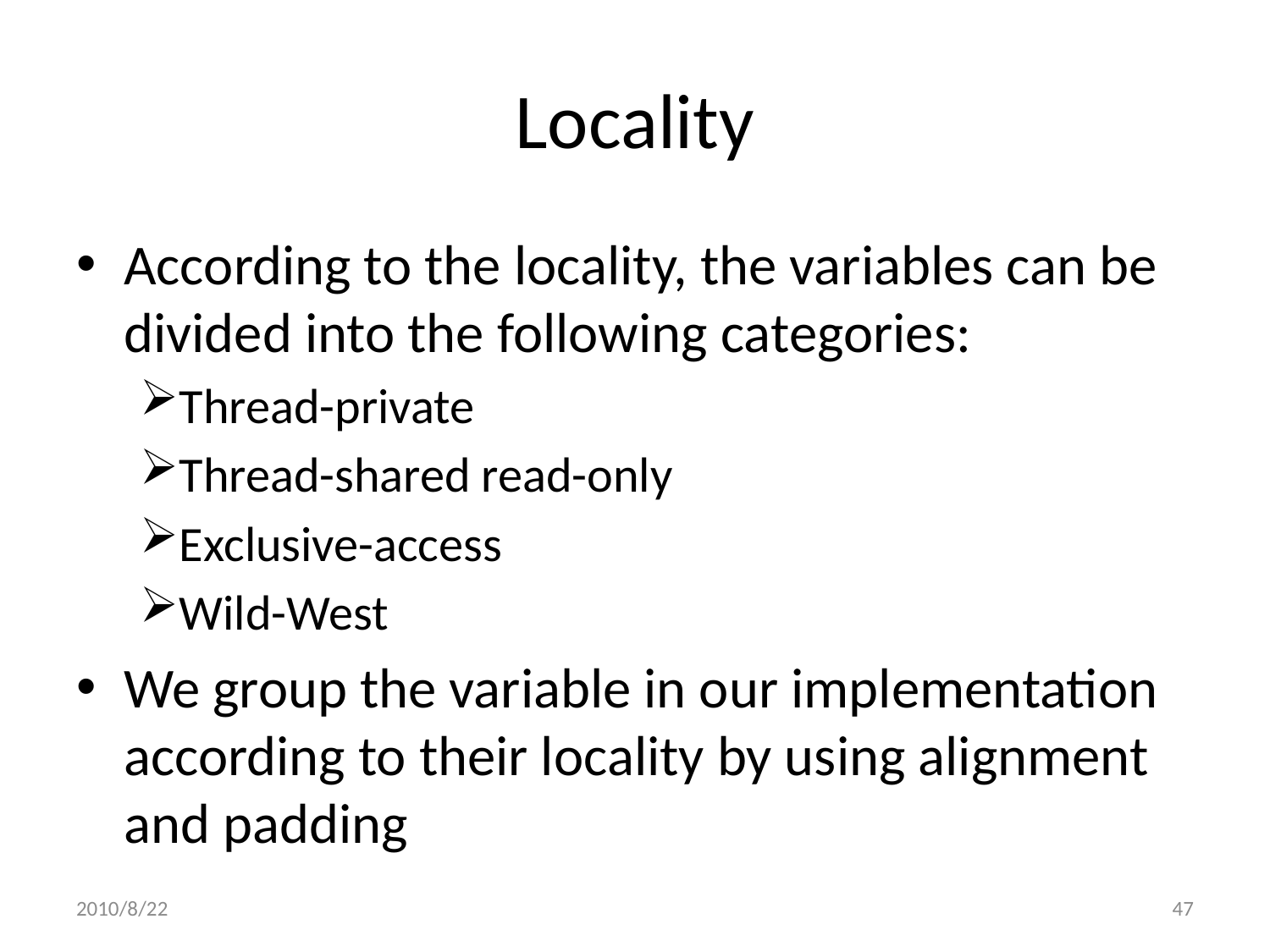

# Locality
According to the locality, the variables can be divided into the following categories:
Thread-private
Thread-shared read-only
Exclusive-access
Wild-West
We group the variable in our implementation according to their locality by using alignment and padding
2010/8/22
47